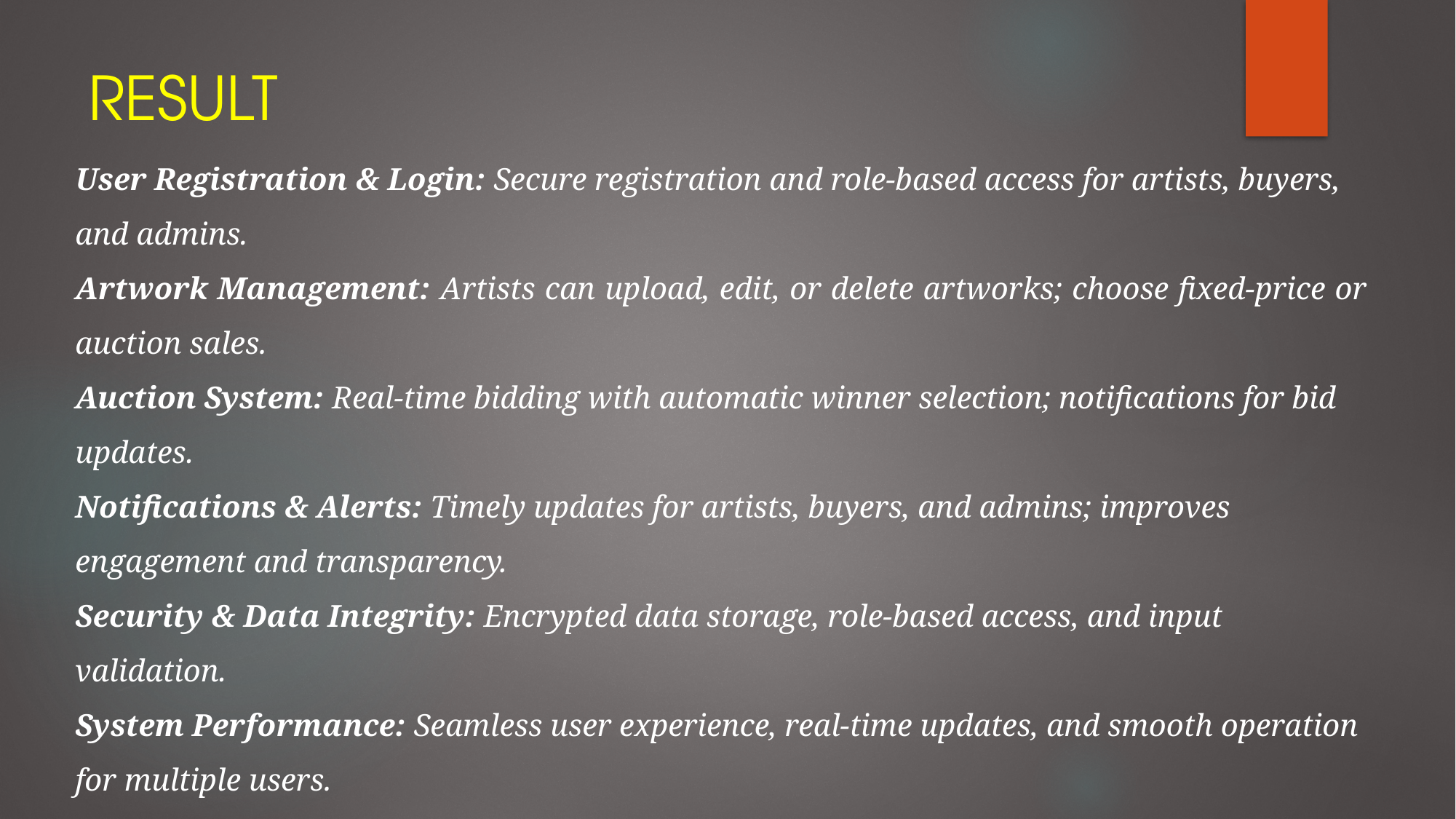

# RESULT
User Registration & Login: Secure registration and role-based access for artists, buyers, and admins.
Artwork Management: Artists can upload, edit, or delete artworks; choose fixed-price or auction sales.
Auction System: Real-time bidding with automatic winner selection; notifications for bid updates.
Notifications & Alerts: Timely updates for artists, buyers, and admins; improves engagement and transparency.
Security & Data Integrity: Encrypted data storage, role-based access, and input validation.
System Performance: Seamless user experience, real-time updates, and smooth operation for multiple users.
Scalability & Future Enhancements: Modular design supports AI recommendations, analytics, virtual exhibitions, and mobile integration.